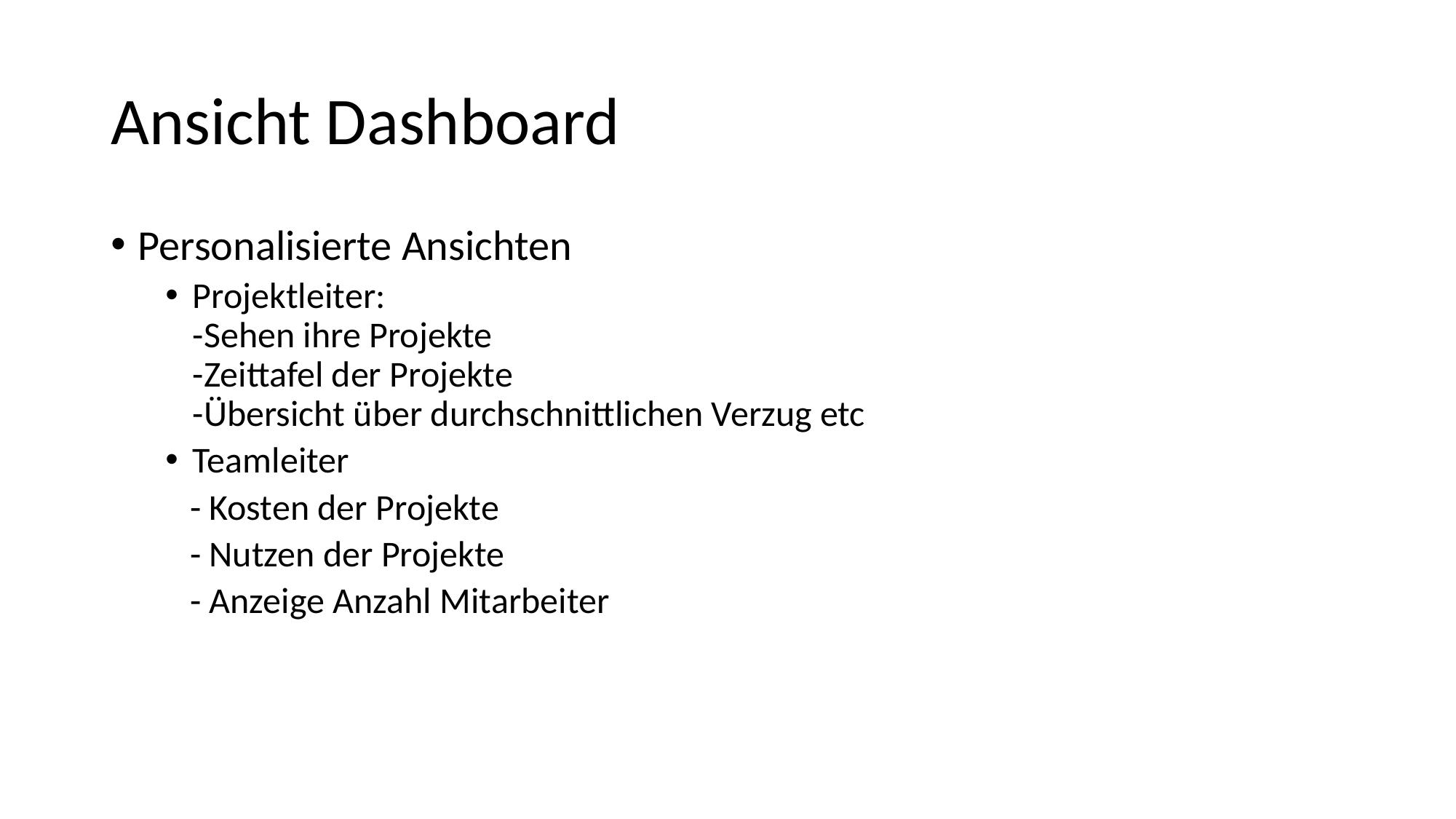

# Ansicht Dashboard
Personalisierte Ansichten
Projektleiter:
-Sehen ihre Projekte
-Zeittafel der Projekte
-Übersicht über durchschnittlichen Verzug etc
Teamleiter
   - Kosten der Projekte
   - Nutzen der Projekte
   - Anzeige Anzahl Mitarbeiter